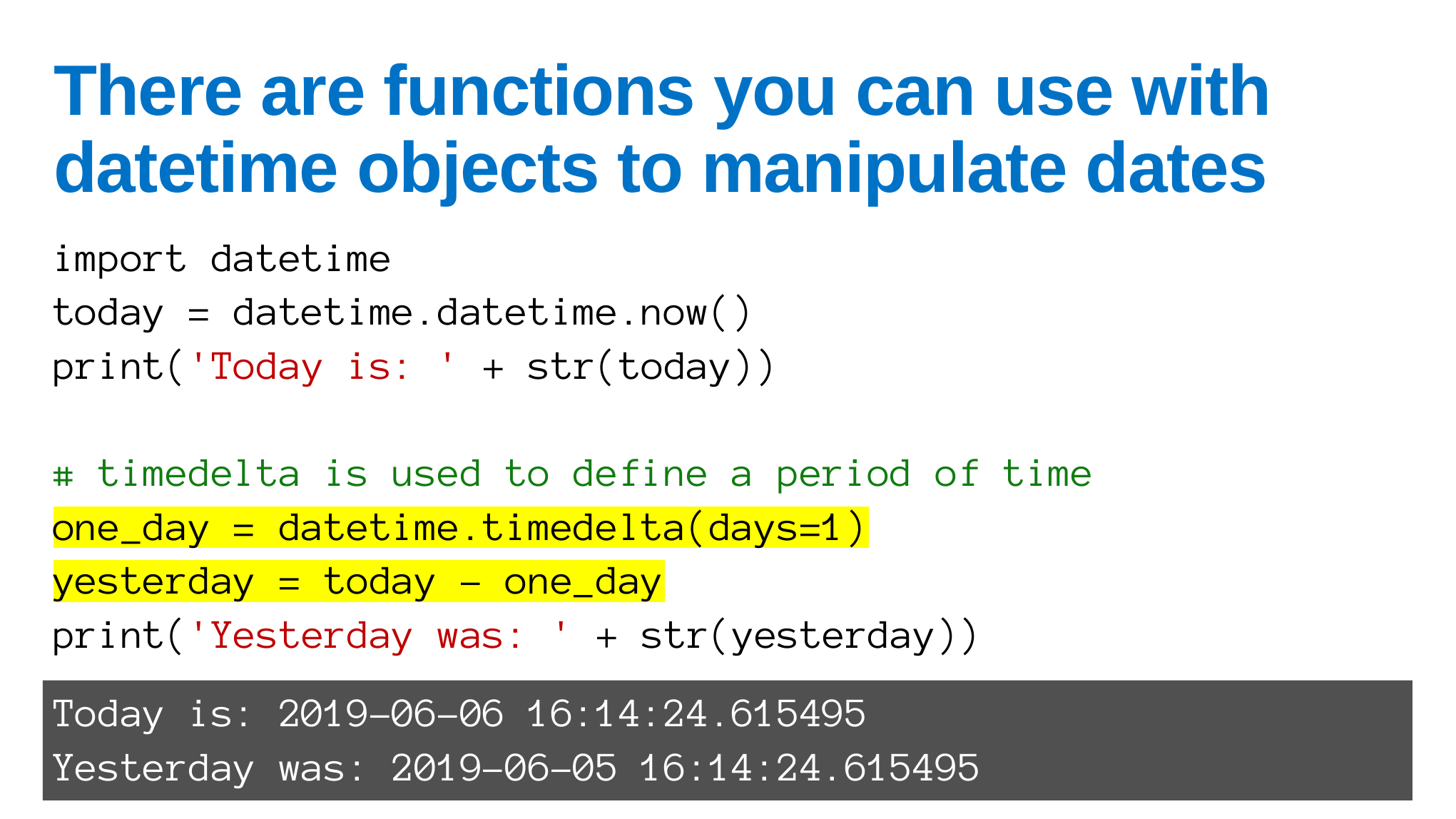

# There are functions you can use with datetime objects to manipulate dates
import datetime
today = datetime.datetime.now()
print('Today is: ' + str(today))

# timedelta is used to define a period of time
one_day = datetime.timedelta(days=1)
yesterday = today - one_day
print('Yesterday was: ' + str(yesterday))

Today is: 2019-06-06 16:14:24.615495
Yesterday was: 2019-06-05 16:14:24.615495